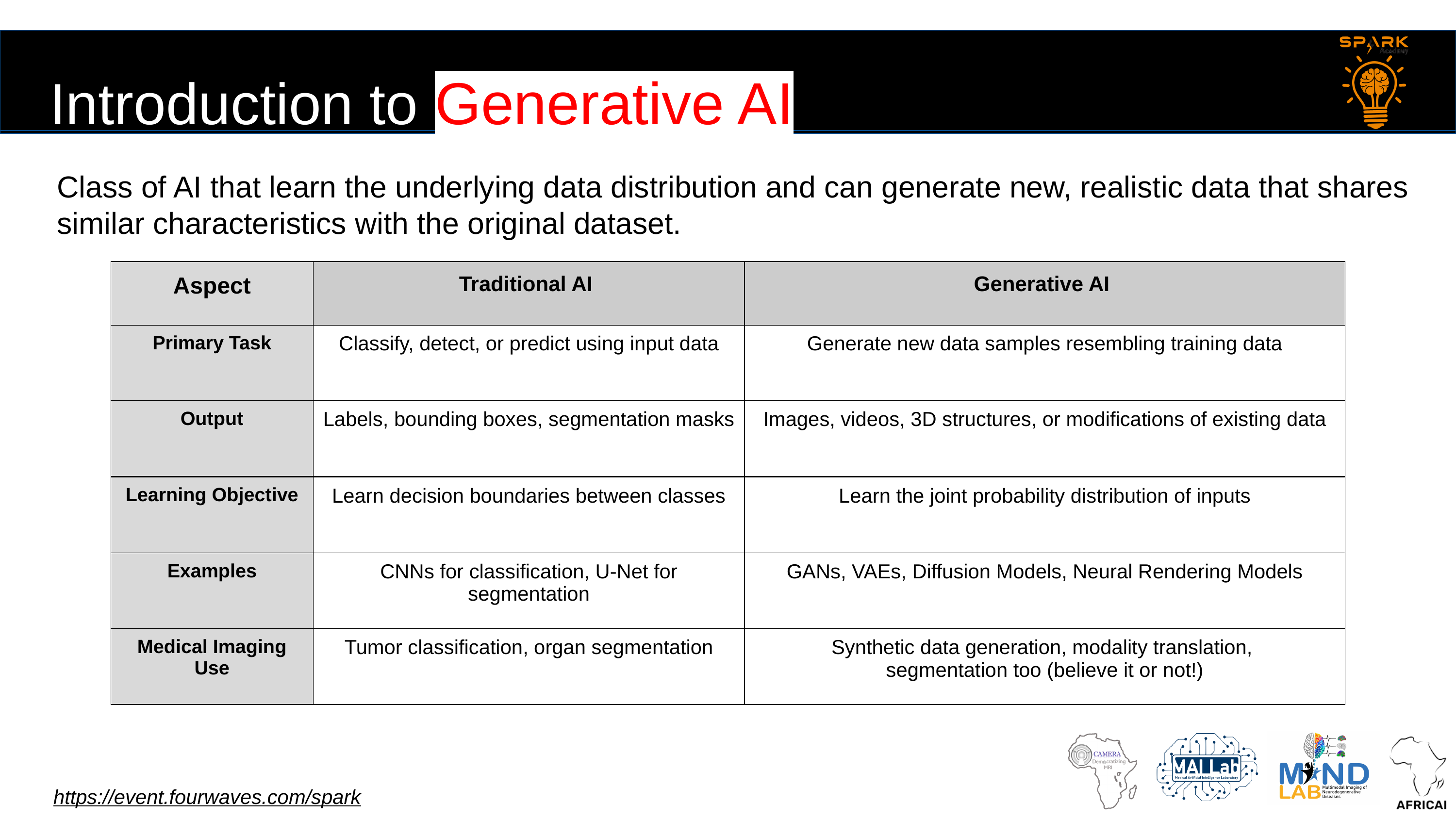

Introduction to Generative AI
Class of AI that learn the underlying data distribution and can generate new, realistic data that shares similar characteristics with the original dataset.
| Aspect | Traditional AI | Generative AI |
| --- | --- | --- |
| Primary Task | Classify, detect, or predict using input data | Generate new data samples resembling training data |
| --- | --- | --- |
| Output | Labels, bounding boxes, segmentation masks | Images, videos, 3D structures, or modifications of existing data |
| --- | --- | --- |
| Learning Objective | Learn decision boundaries between classes | Learn the joint probability distribution of inputs |
| --- | --- | --- |
| Examples | CNNs for classification, U-Net for segmentation | GANs, VAEs, Diffusion Models, Neural Rendering Models |
| --- | --- | --- |
| Medical Imaging Use | Tumor classification, organ segmentation | Synthetic data generation, modality translation, segmentation too (believe it or not!) |
| --- | --- | --- |

https://event.fourwaves.com/spark